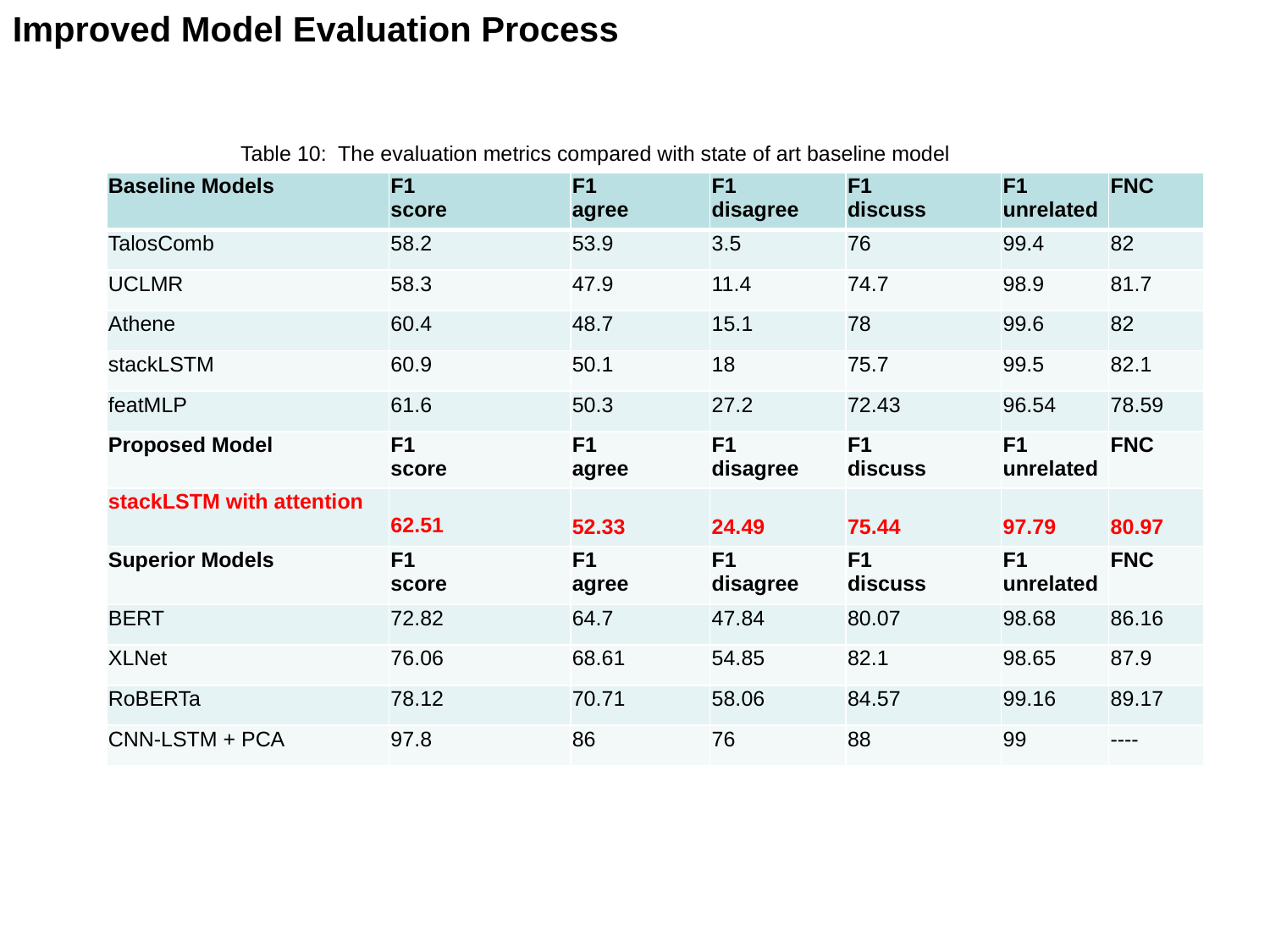

Improved Model Evaluation Process
Table 10:  The evaluation metrics compared with state of art baseline model
| Baseline Models | F1 score | F1 agree | F1 disagree | F1 discuss | F1 unrelated | FNC |
| --- | --- | --- | --- | --- | --- | --- |
| TalosComb | 58.2 | 53.9 | 3.5 | 76 | 99.4 | 82 |
| UCLMR | 58.3 | 47.9 | 11.4 | 74.7 | 98.9 | 81.7 |
| Athene | 60.4 | 48.7 | 15.1 | 78 | 99.6 | 82 |
| stackLSTM | 60.9 | 50.1 | 18 | 75.7 | 99.5 | 82.1 |
| featMLP | 61.6 | 50.3 | 27.2 | 72.43 | 96.54 | 78.59 |
| Proposed Model | F1 score | F1 agree | F1 disagree | F1 discuss | F1 unrelated | FNC |
| stackLSTM with attention | 62.51 | 52.33 | 24.49 | 75.44 | 97.79 | 80.97 |
| Superior Models | F1 score | F1 agree | F1 disagree | F1 discuss | F1 unrelated | FNC |
| BERT | 72.82 | 64.7 | 47.84 | 80.07 | 98.68 | 86.16 |
| XLNet | 76.06 | 68.61 | 54.85 | 82.1 | 98.65 | 87.9 |
| RoBERTa | 78.12 | 70.71 | 58.06 | 84.57 | 99.16 | 89.17 |
| CNN-LSTM + PCA | 97.8 | 86 | 76 | 88 | 99 | ---- |